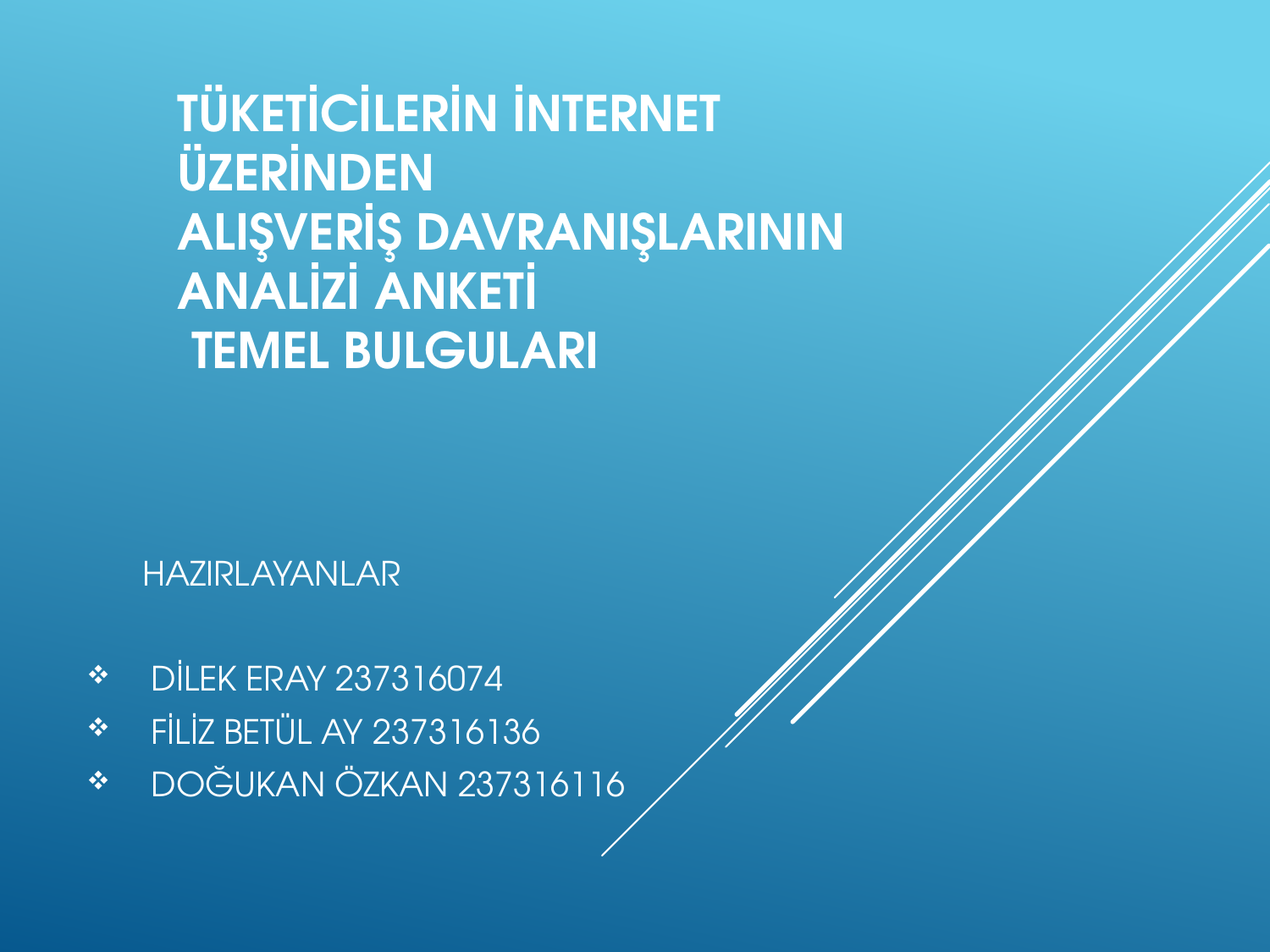

TÜKETİCİLERİN İNTERNET ÜZERİNDEN
ALIŞVERİŞ DAVRANIŞLARININ
ANALİZİ ANKETİ
 TEMEL BULGULARI
      HAZIRLAYANLAR

DİLEK ERAY 237316074
FİLİZ BETÜL AY 237316136
DOĞUKAN ÖZKAN 237316116